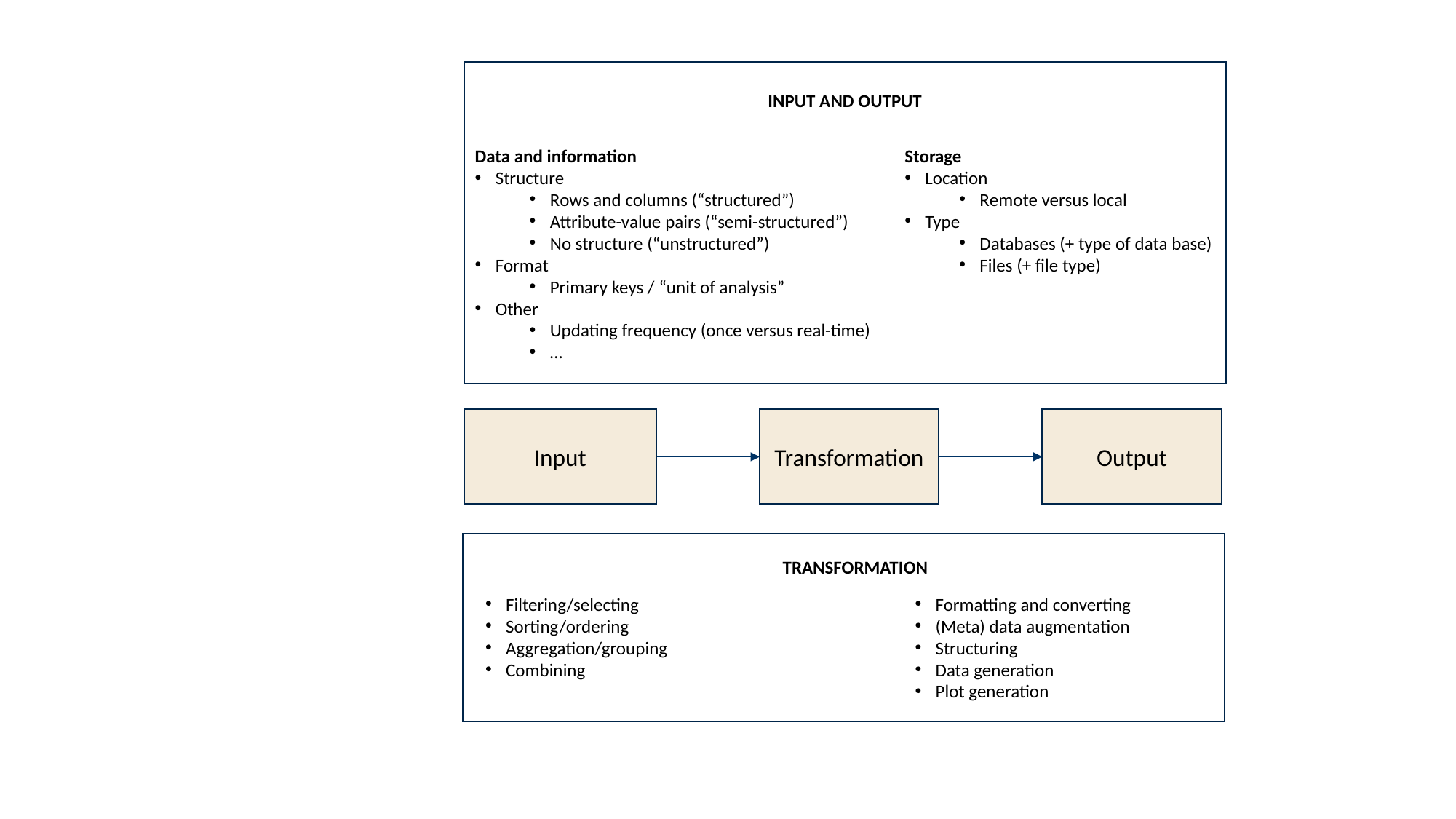

INPUT AND OUTPUT

Data and information
Structure
Rows and columns (“structured”)
Attribute-value pairs (“semi-structured”)
No structure (“unstructured”)
Format
Primary keys / “unit of analysis”
Other
Updating frequency (once versus real-time)
…

Storage
Location
Remote versus local
Type
Databases (+ type of data base)
Files (+ file type)
Input
Transformation
Output

TRANSFORMATION

Filtering/selecting
Sorting/ordering
Aggregation/grouping
Combining
Formatting and converting
(Meta) data augmentation
Structuring
Data generation
Plot generation

Examples

Datasets
PDF files
Websites
Plots/figures